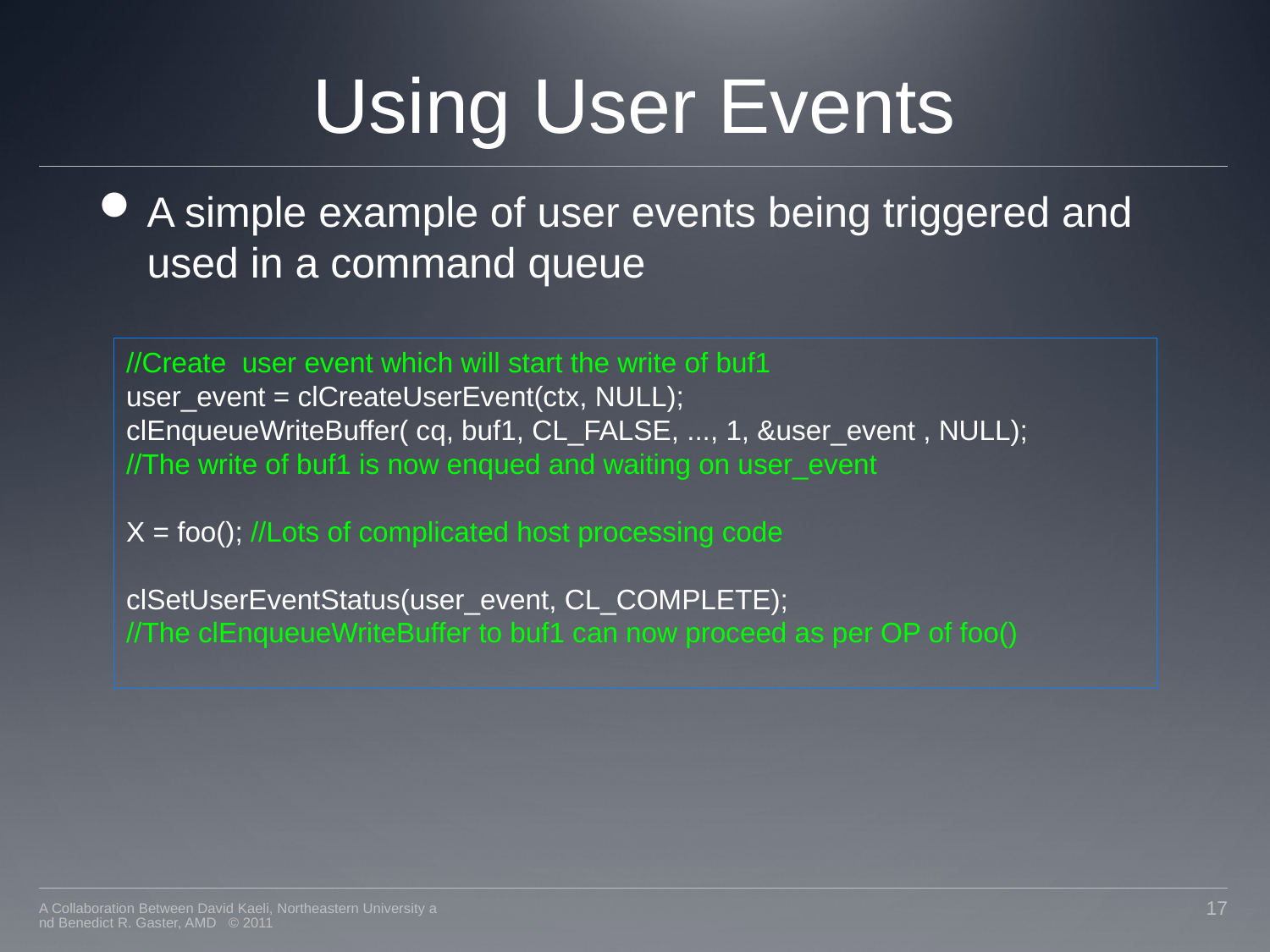

# Using User Events
A simple example of user events being triggered and used in a command queue
//Create  user event which will start the write of buf1
user_event = clCreateUserEvent(ctx, NULL);
clEnqueueWriteBuffer( cq, buf1, CL_FALSE, ..., 1, &user_event , NULL);
//The write of buf1 is now enqued and waiting on user_event

X = foo(); //Lots of complicated host processing code

clSetUserEventStatus(user_event, CL_COMPLETE);
//The clEnqueueWriteBuffer to buf1 can now proceed as per OP of foo()

A Collaboration Between David Kaeli, Northeastern University and Benedict R. Gaster, AMD   © 2011
17